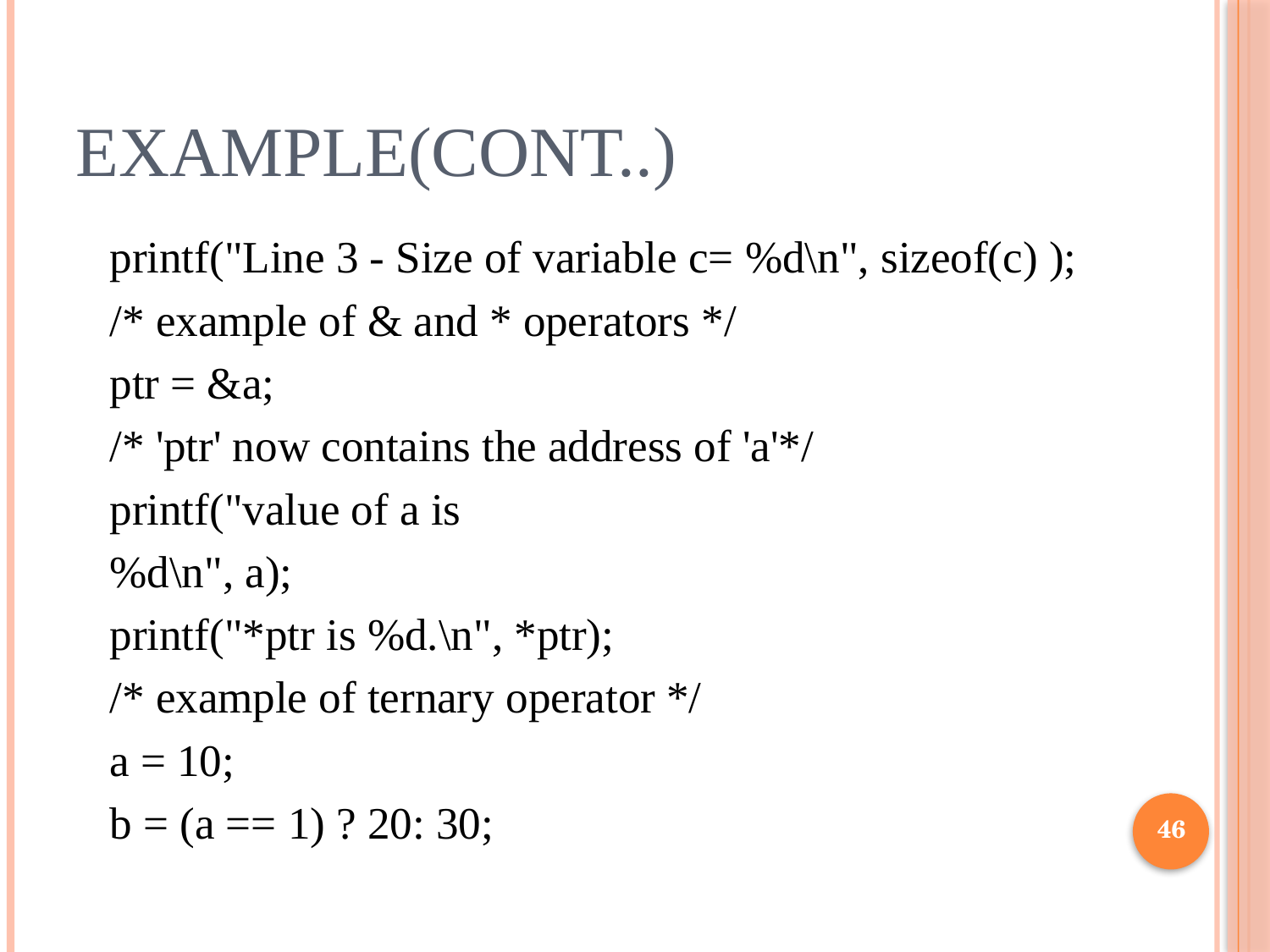

# Example(cont..)
   printf("Line 3 - Size of variable c= %d\n", sizeof(c) );
   /* example of & and * operators */
   ptr = &a;
   /* 'ptr' now contains the address of 'a'*/
   printf("value of a is
   %d\n", a);
   printf("*ptr is %d.\n", *ptr);
   /* example of ternary operator */
   a = 10;
   b = (a == 1) ? 20: 30;

46